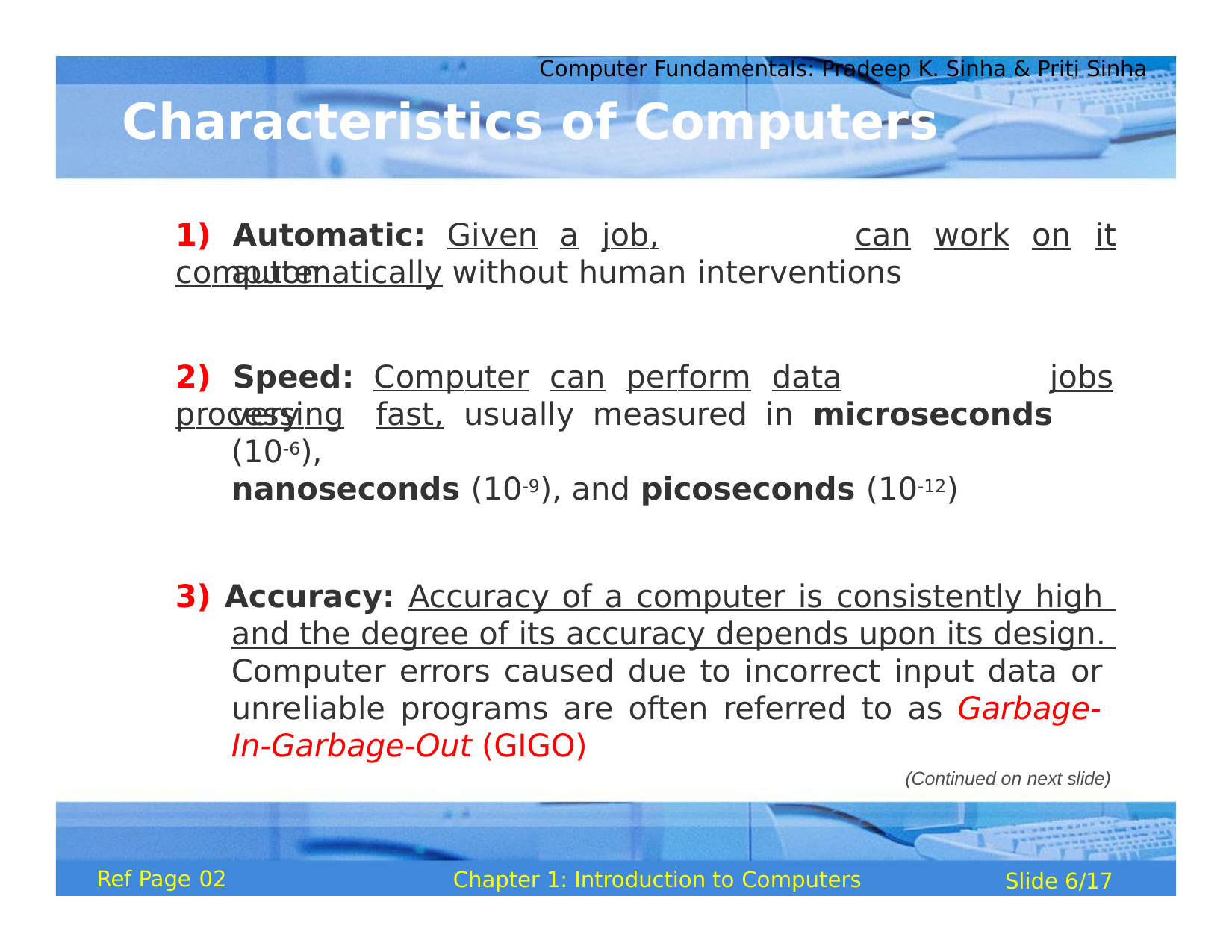

Computer Fundamentals: Pradeep K. Sinha & Priti Sinha
# Characteristics of Computers
1)	Automatic:	Given	a	job,	computer
can	work
on	it
automatically without human interventions
2)	Speed:	Computer	can	perform	data	processing
jobs
very	fast,	usually	measured	in	microseconds	(10-6),
nanoseconds (10-9), and picoseconds (10-12)

3) Accuracy: Accuracy of a computer is consistently high  and the degree of its accuracy depends upon its design.  Computer errors caused due to incorrect input data or  unreliable programs are often referred to as Garbage-  In-Garbage-Out (GIGO)
(Continued on next slide)

Ref Page 02
Chapter 1: Introduction to Computers
Slide 6/17